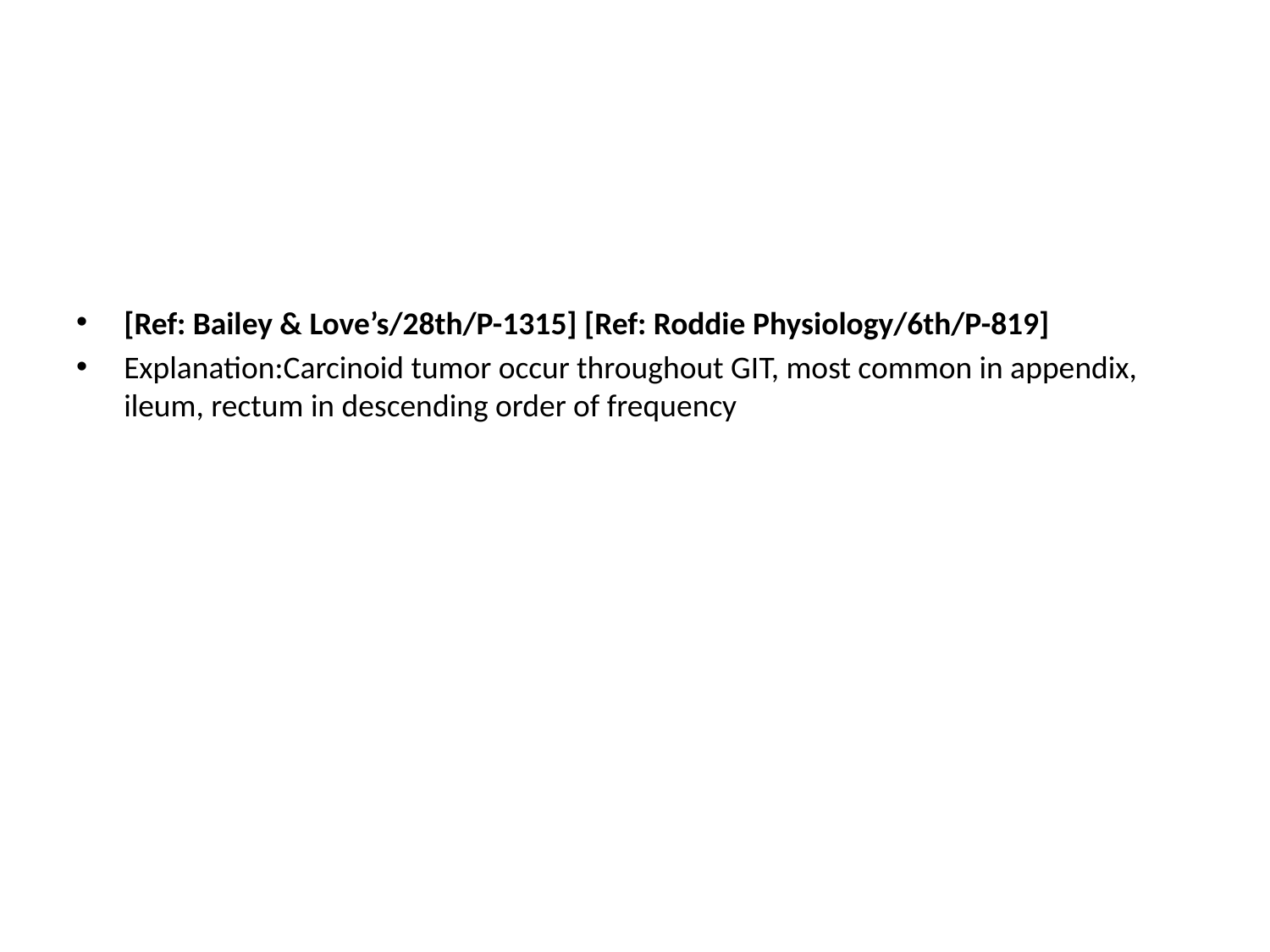

[Ref: Bailey & Love’s/28th/P-1315] [Ref: Roddie Physiology/6th/P-819]
Explanation:Carcinoid tumor occur throughout GIT, most common in appendix, ileum, rectum in descending order of frequency